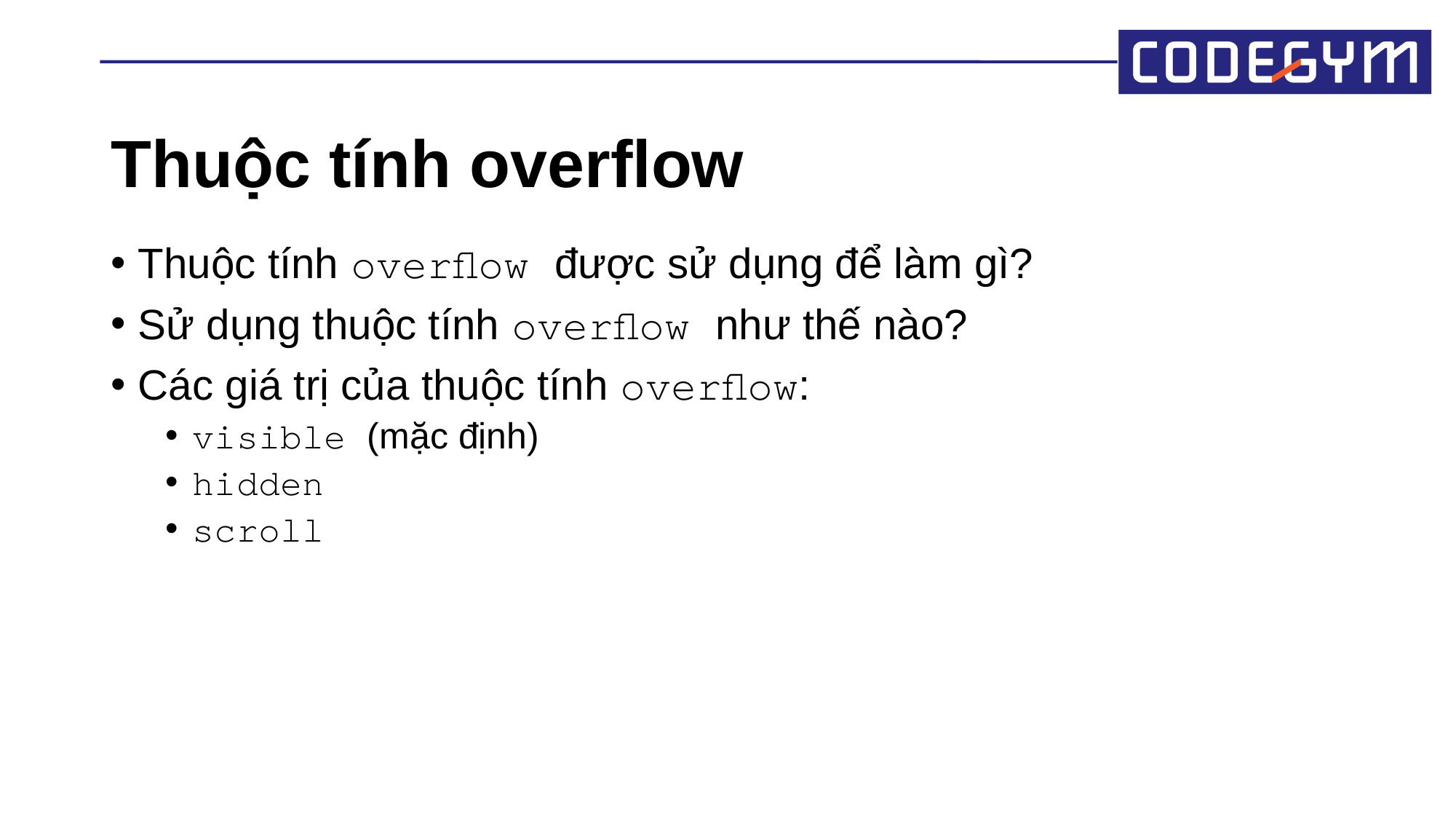

# Thuộc tính overflow
Thuộc tính overflow được sử dụng để làm gì?
Sử dụng thuộc tính overflow như thế nào?
Các giá trị của thuộc tính overflow:
visible (mặc định)
hidden
scroll